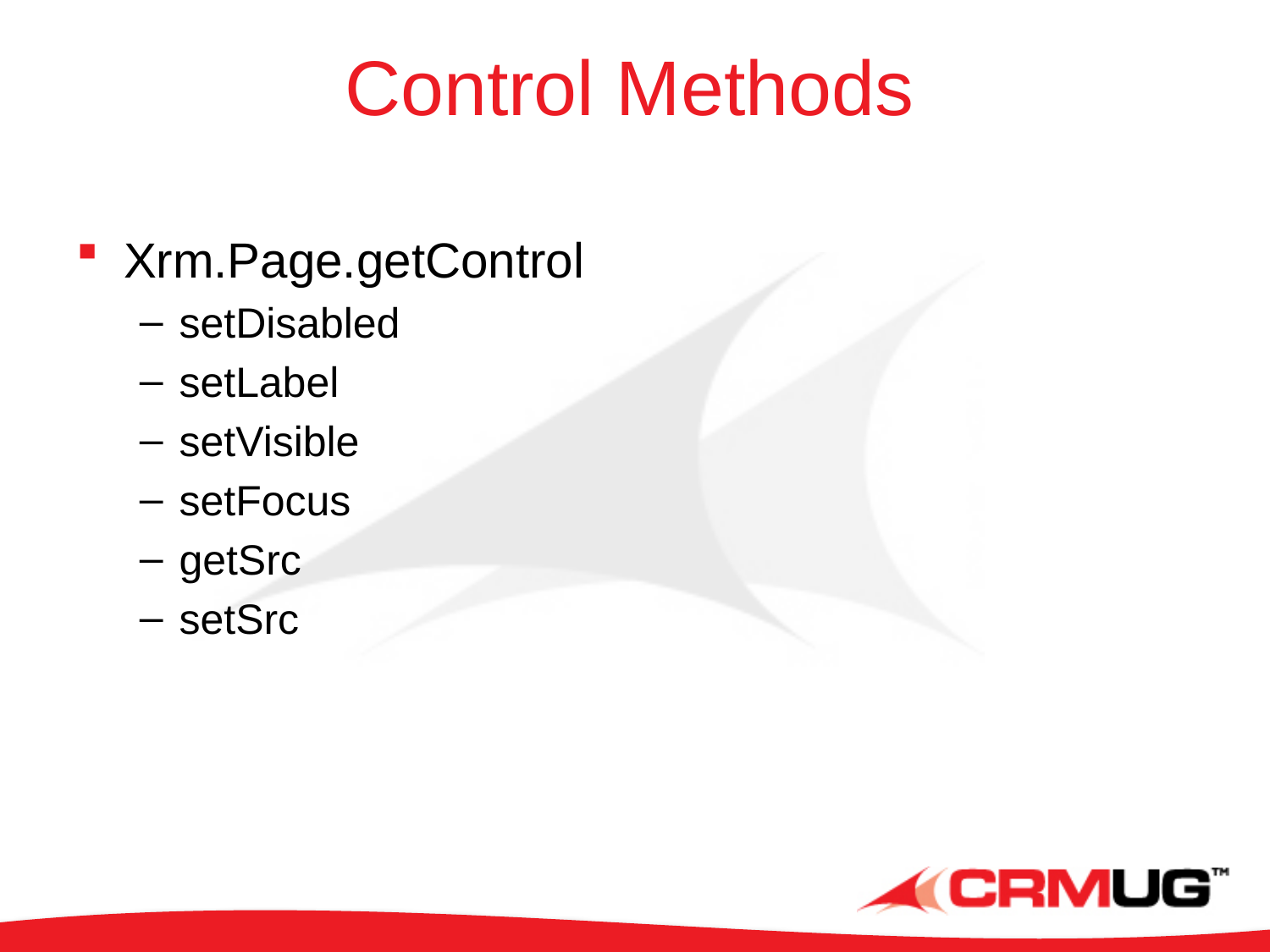

# Control Methods
Xrm.Page.getControl
setDisabled
setLabel
setVisible
setFocus
getSrc
setSrc